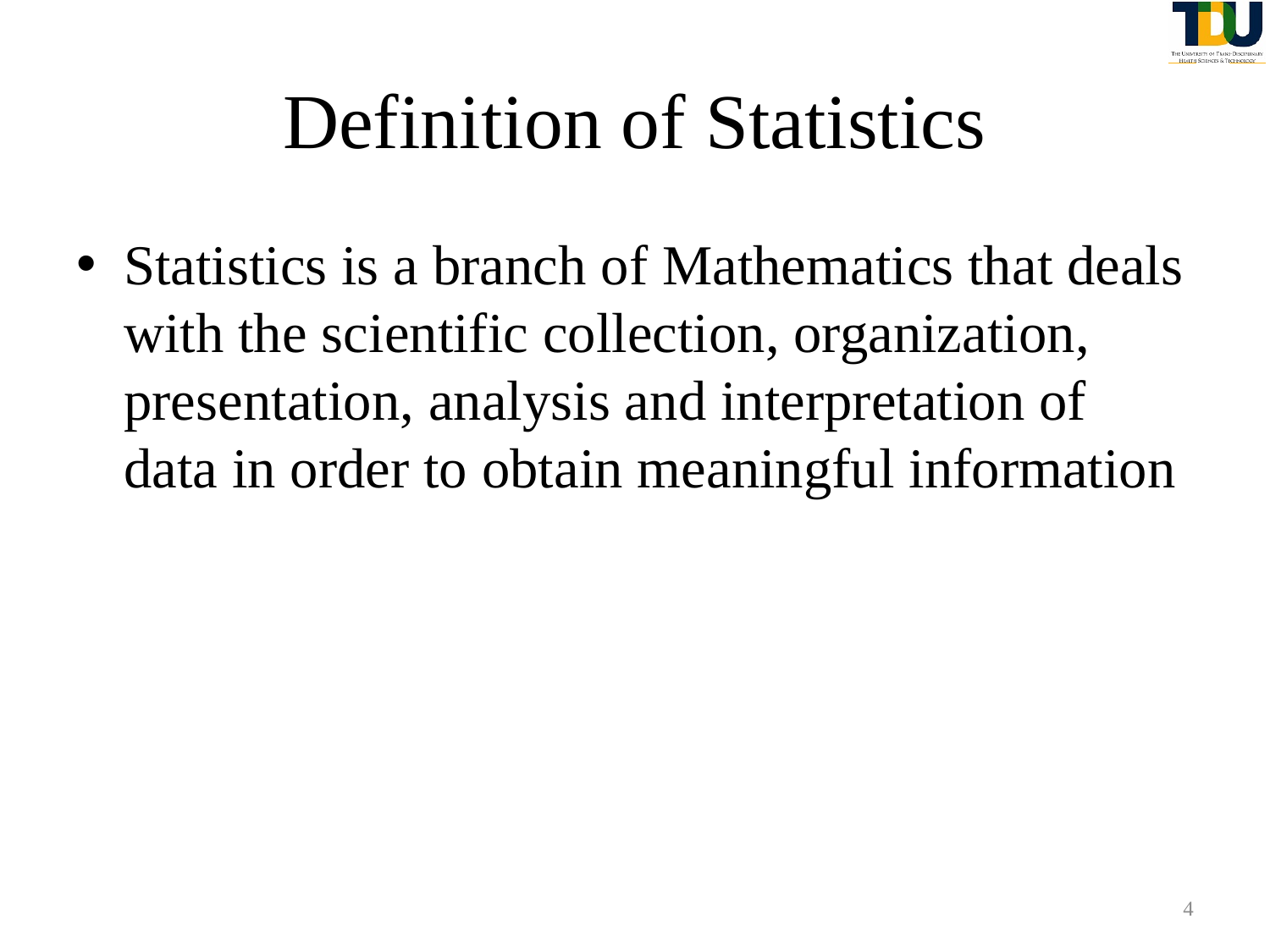

# Definition of Statistics
Statistics is a branch of Mathematics that deals with the scientific collection, organization, presentation, analysis and interpretation of data in order to obtain meaningful information

4